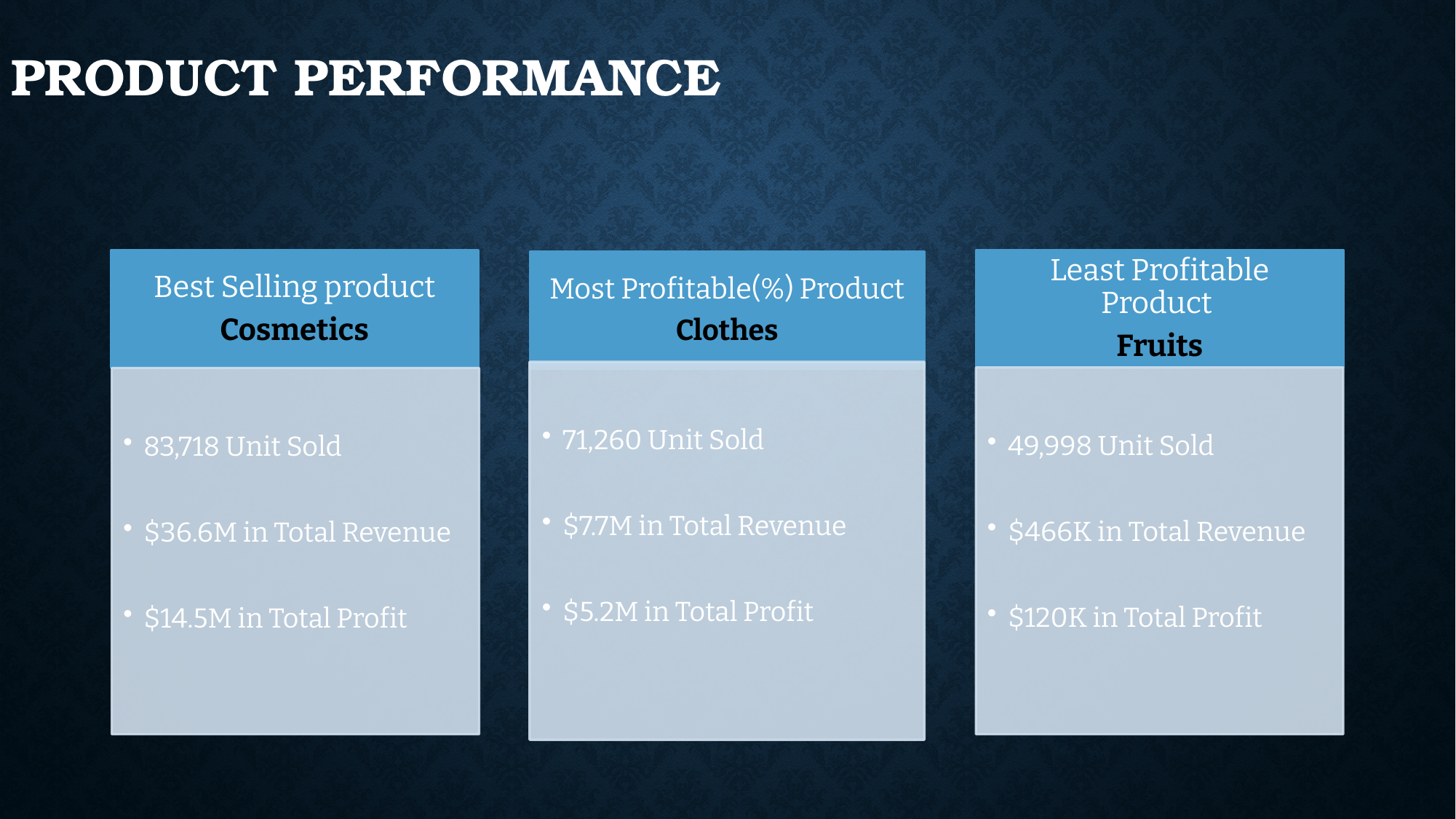

# Product Performance
Best Selling product
Cosmetics
83,718 Unit Sold
$36.6M in Total Revenue
$14.5M in Total Profit
Most Profitable(%) Product
Clothes
71,260 Unit Sold
$7.7M in Total Revenue
$5.2M in Total Profit

Least Profitable Product
Fruits
49,998 Unit Sold
$466K in Total Revenue
$120K in Total Profit